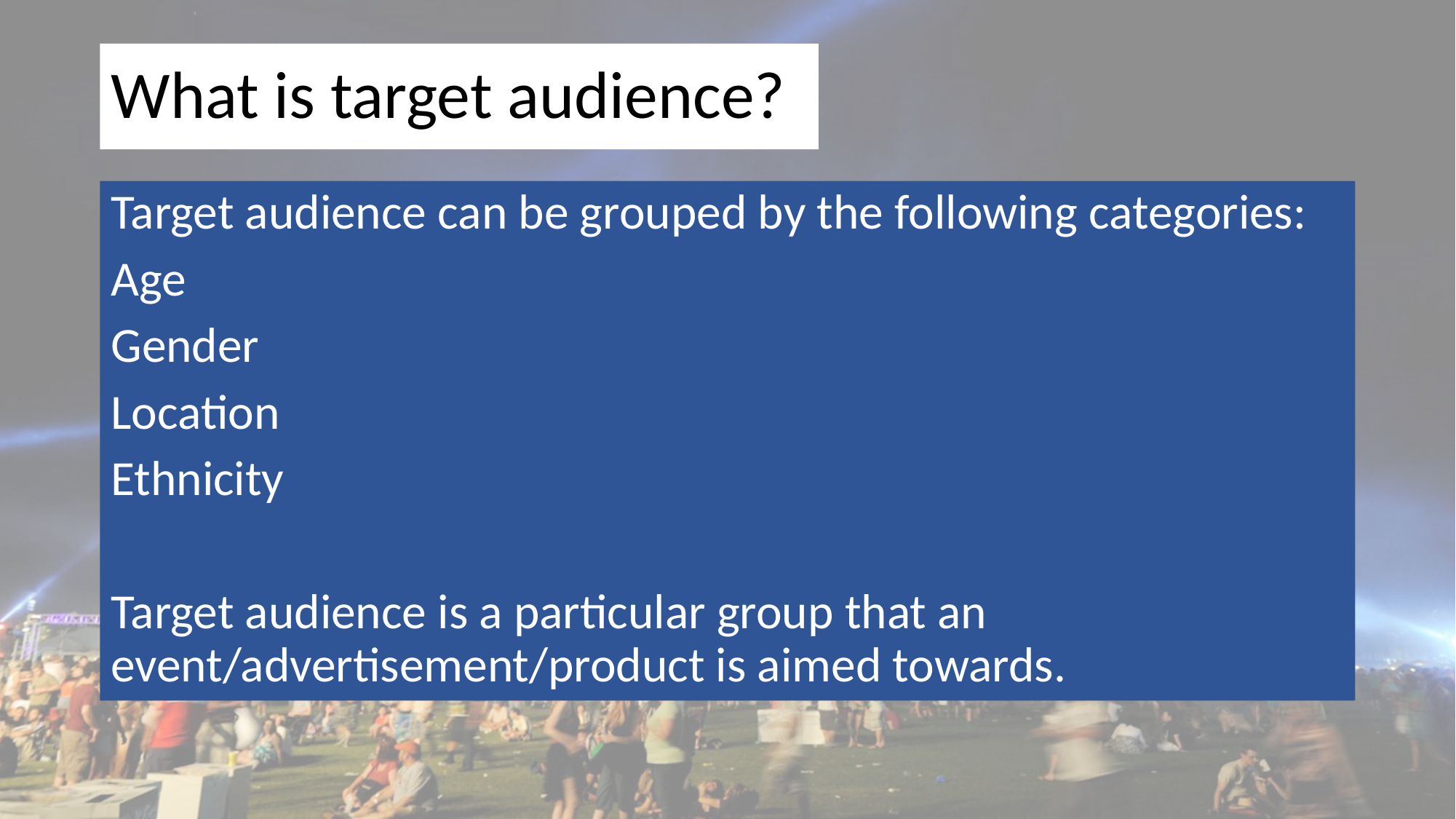

# What is target audience?
Target audience can be grouped by the following categories:
Age
Gender
Location
Ethnicity

Target audience is a particular group that an event/advertisement/product is aimed towards.